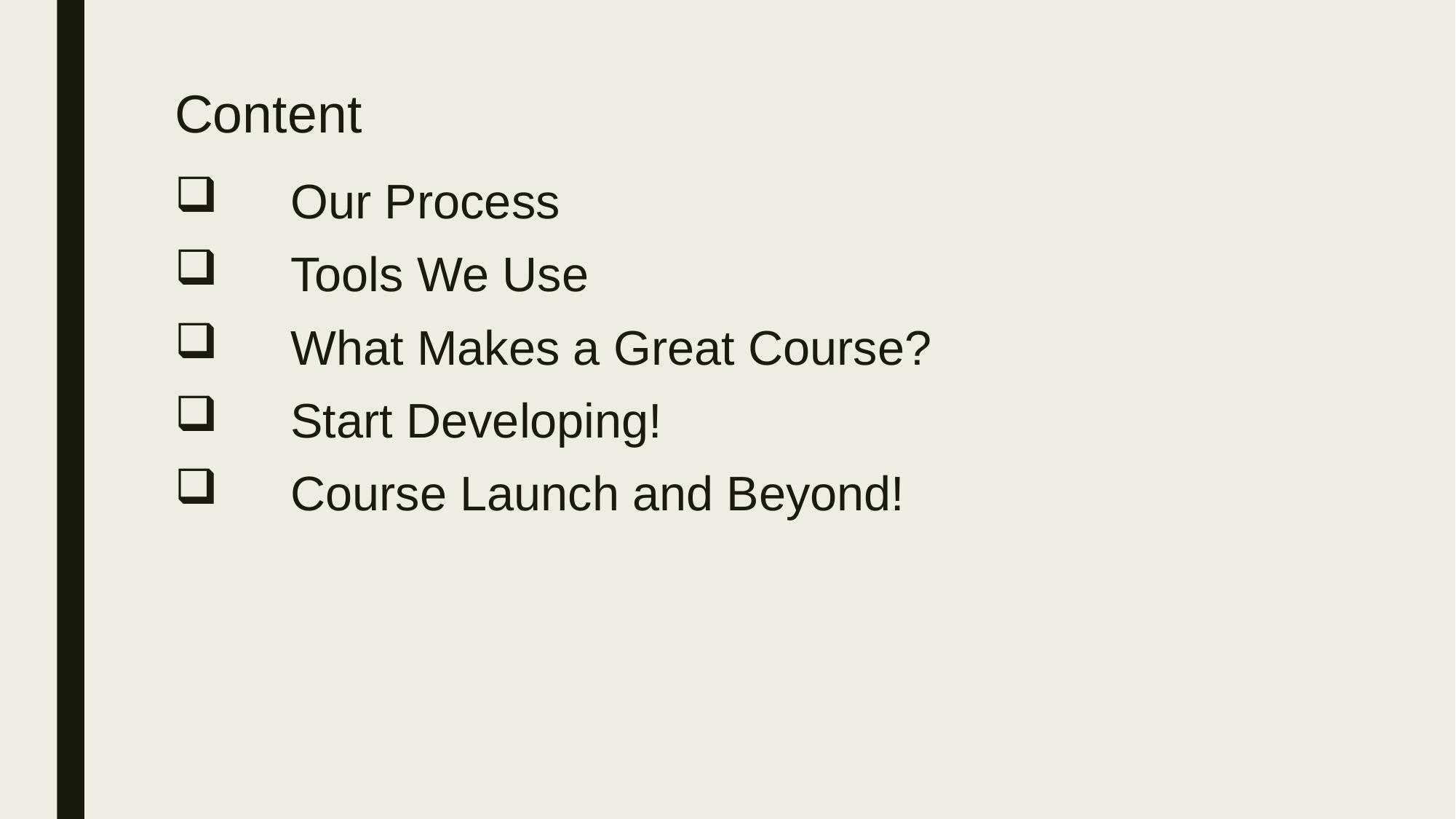

# Content
Our Process
Tools We Use
What Makes a Great Course?
Start Developing!
Course Launch and Beyond!